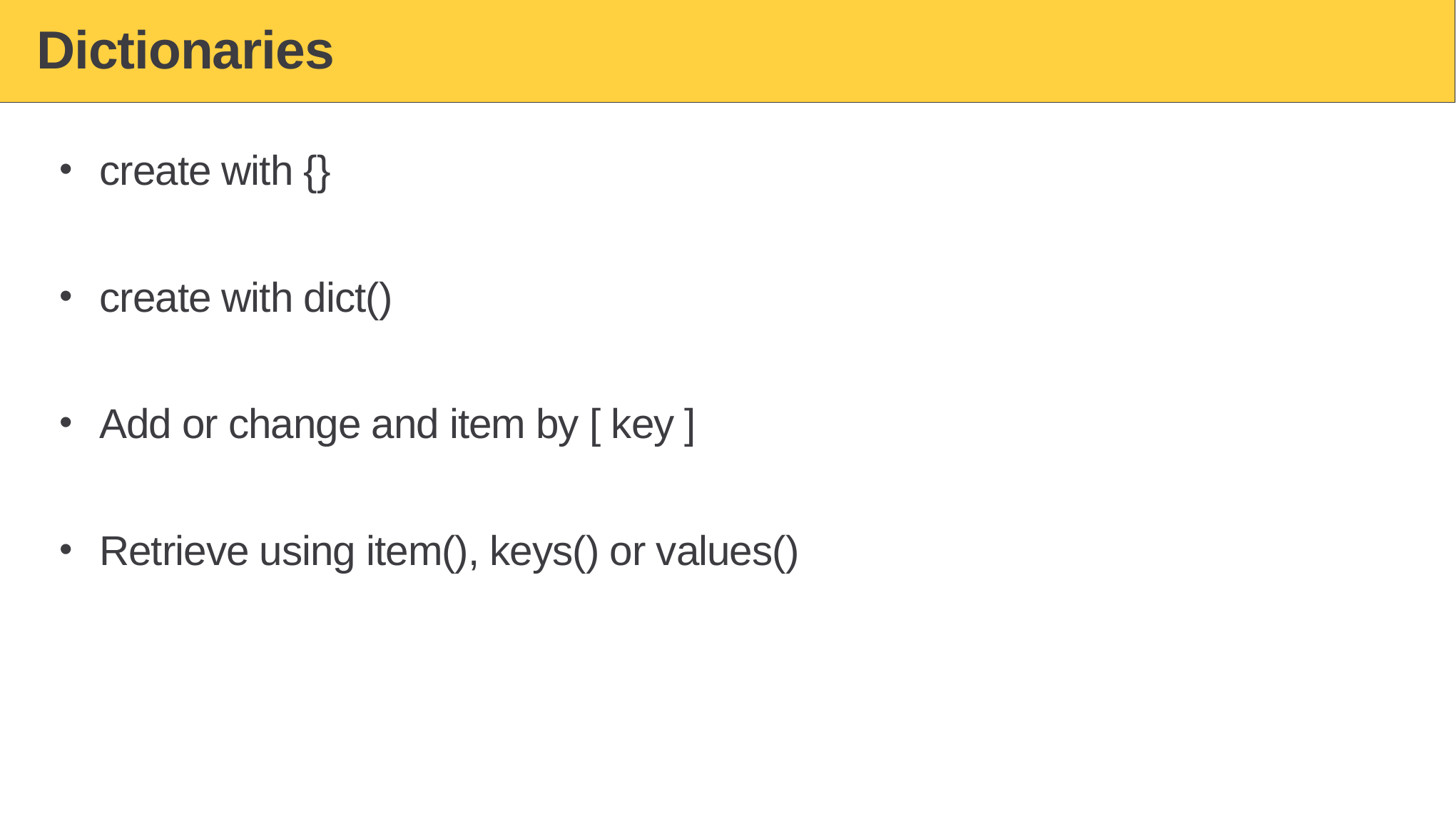

# Dictionaries
create with {}

create with dict()

Add or change and item by [ key ]

Retrieve using item(), keys() or values()